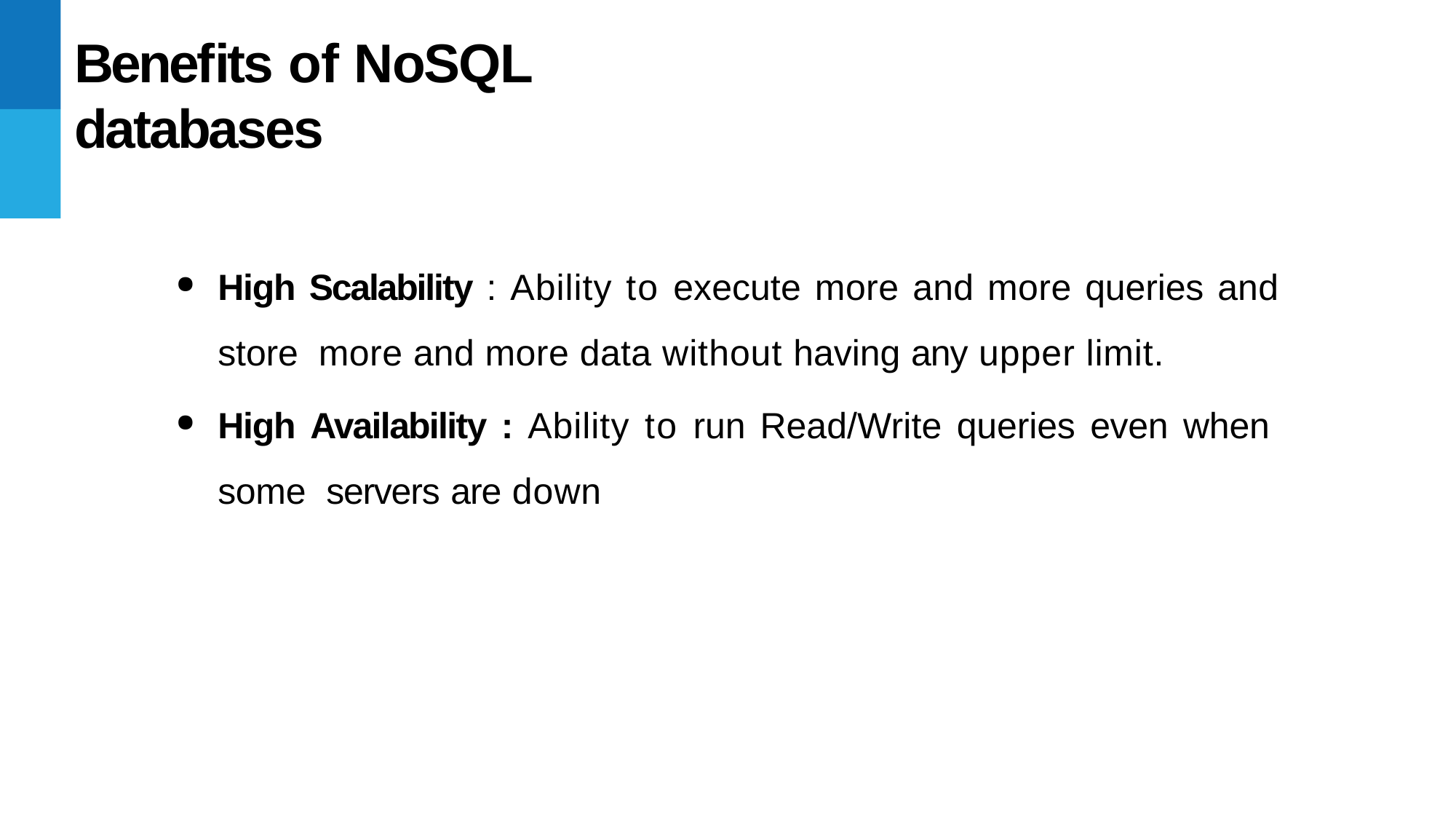

# Beneﬁts of NoSQL databases
High Scalability : Ability to execute more and more queries and store  more and more data without having any upper limit.
High Availability : Ability to run Read/Write queries even when some  servers are down